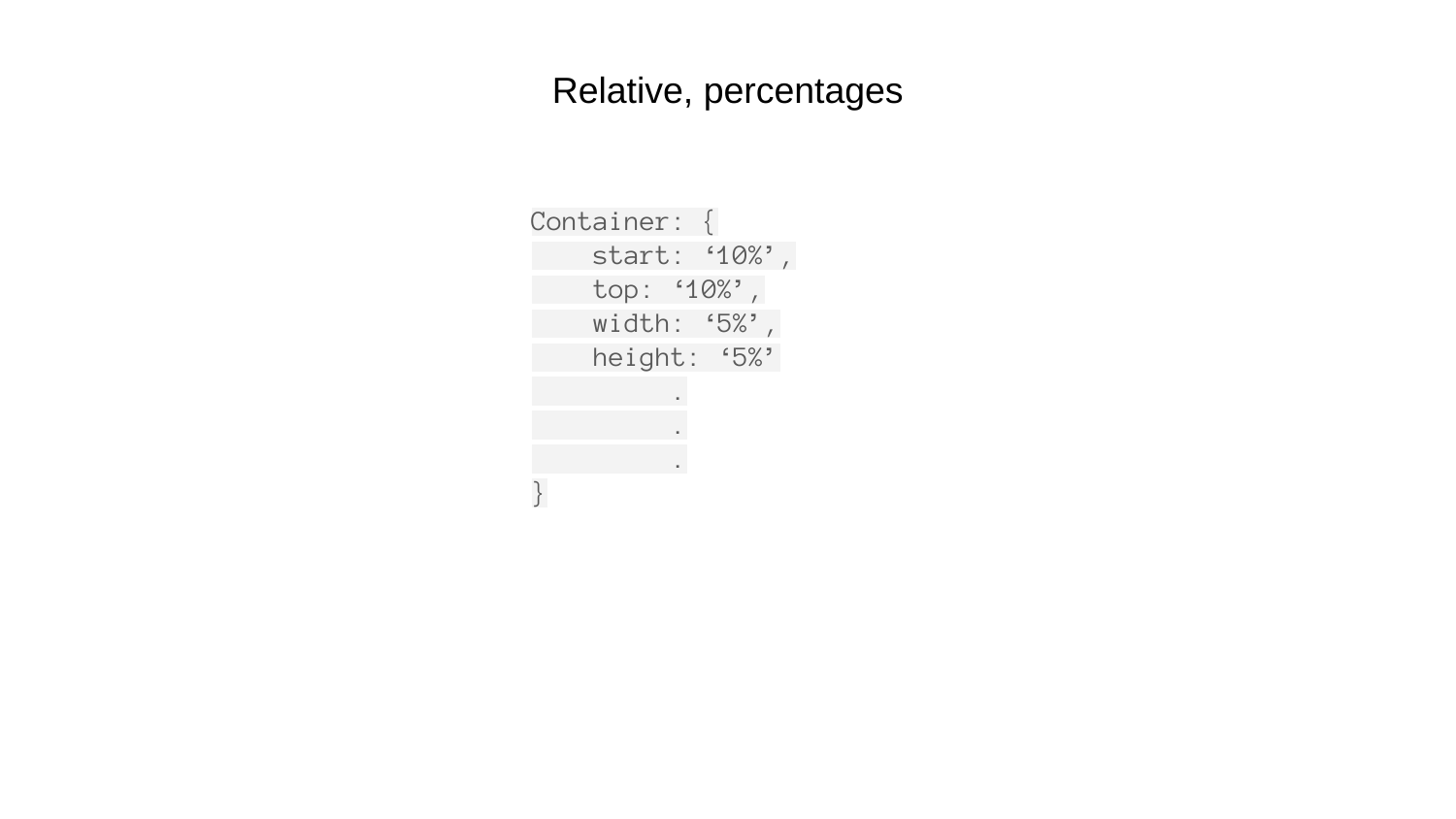

Relative, percentages
Container: {
    start: ‘10%’,
    top: ‘10%’,
    width: ‘5%’,
    height: ‘5%’
         .
         .
         .
}